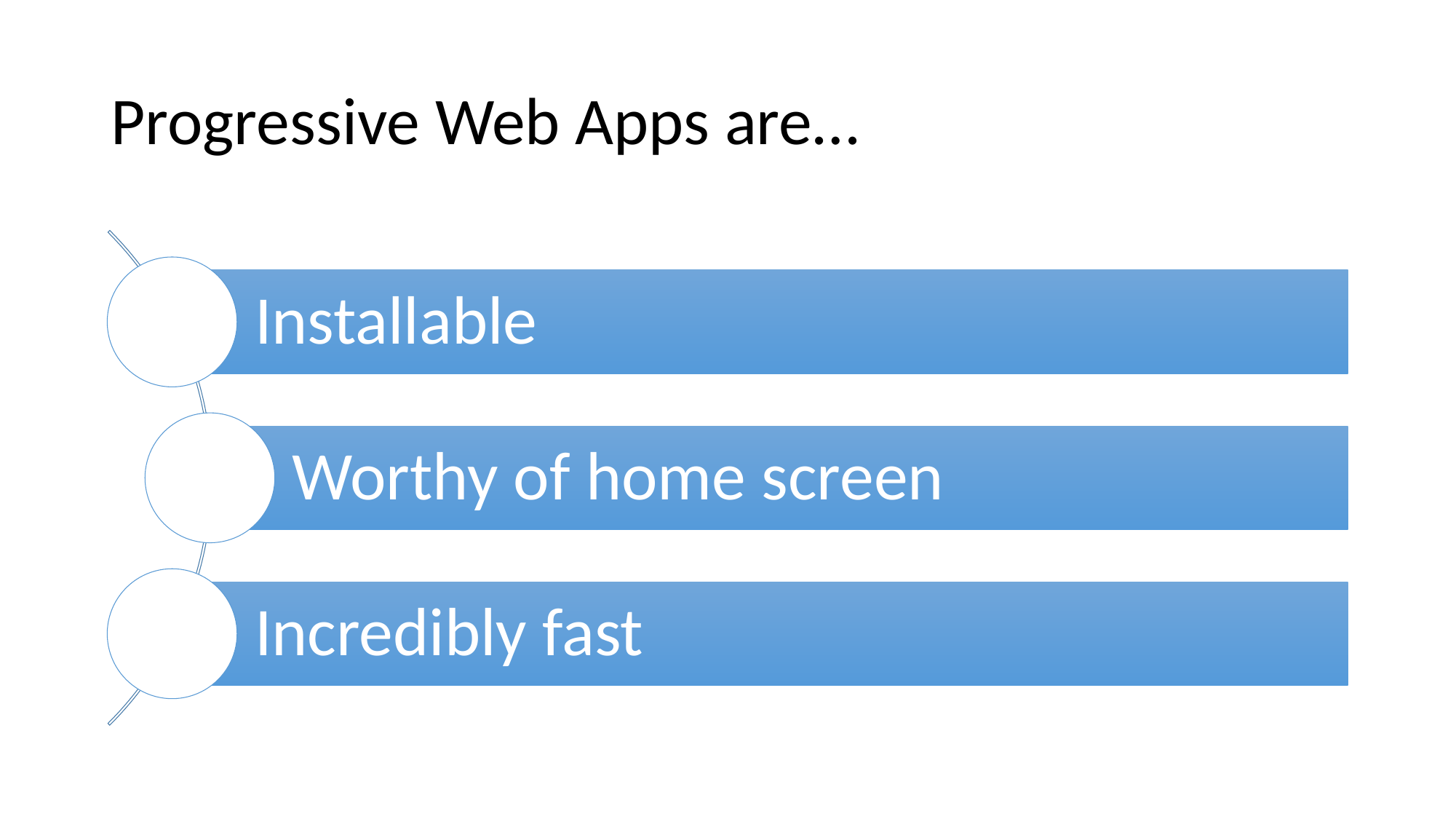

# Progressive Web Apps are…
Installable
Worthy of home screen
Incredibly fast